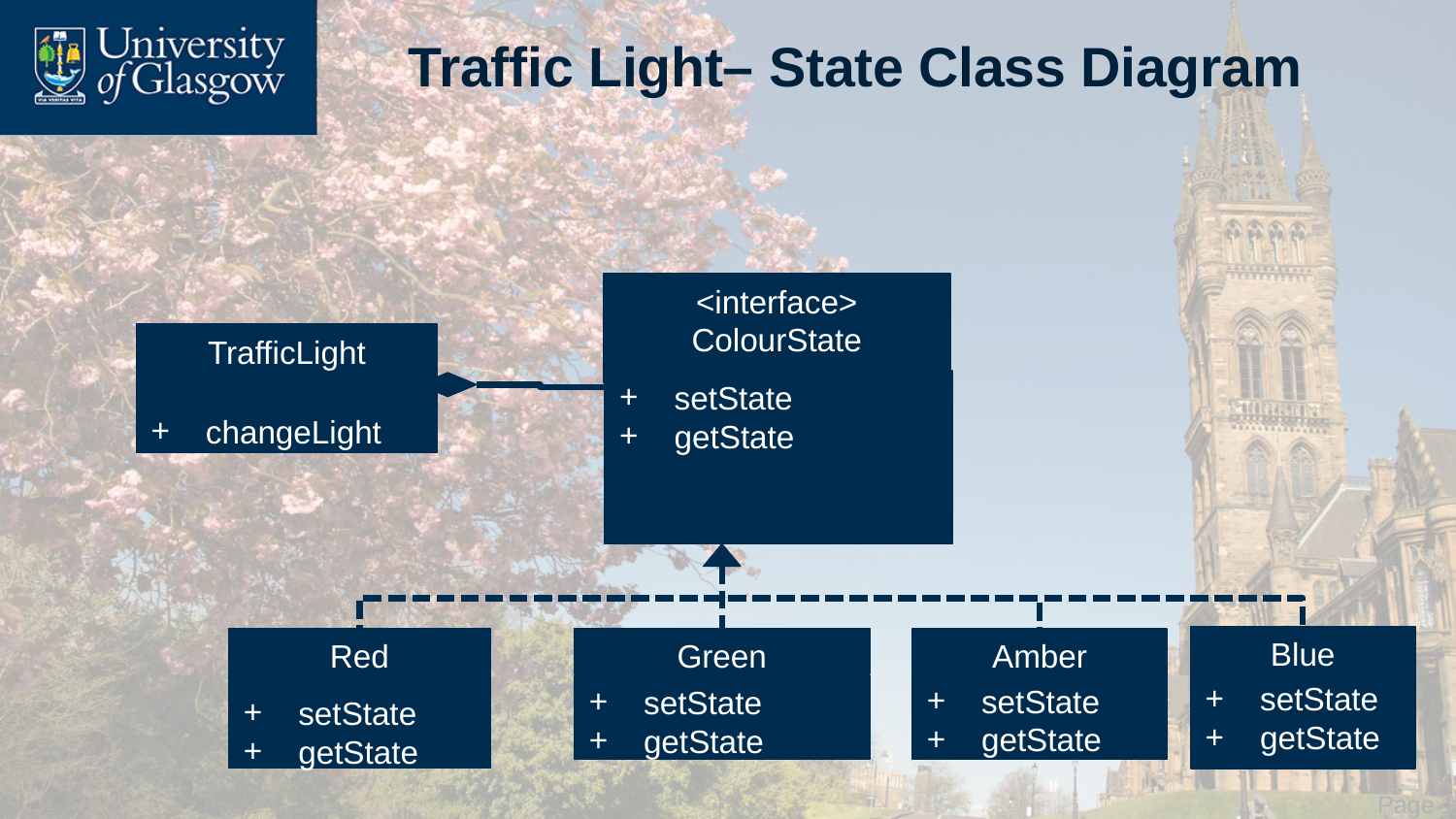

# Traffic Light– State Class Diagram
<interface>
ColourState

setState
getState
TrafficLight

changeLight

Blue
setState
getState
Red
setState
getState
Green
setState
getState
Amber
setState
getState
 Page 15